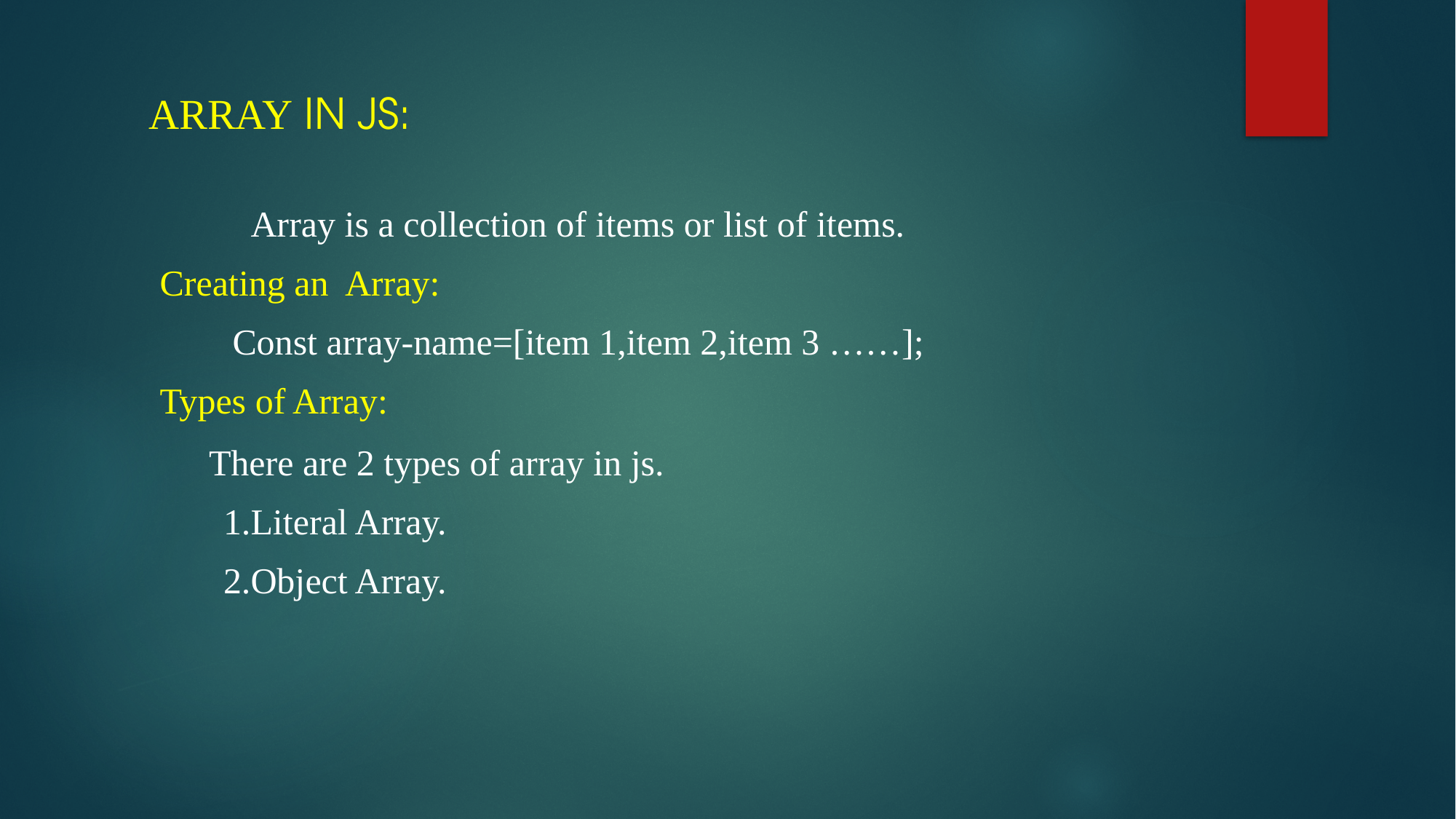

# ARRAY IN JS:
          Array is a collection of items or list of items.
Creating an  Array:
        Const array-name=[item 1,item 2,item 3 ……];
Types of Array:
     There are 2 types of array in js.
       1.Literal Array.
       2.Object Array.